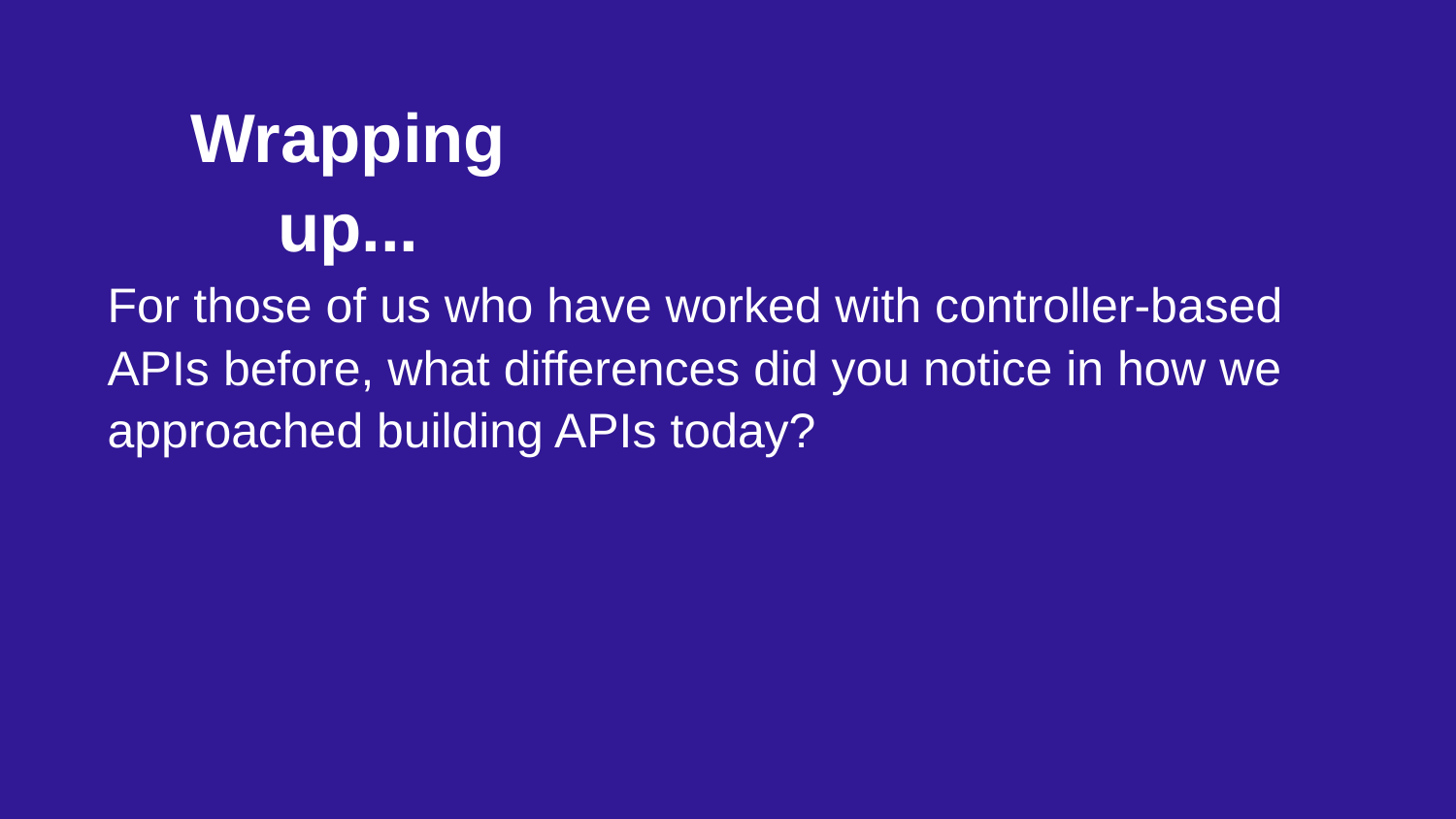

Wrapping up...
For those of us who have worked with controller-based APIs before, what differences did you notice in how we approached building APIs today?